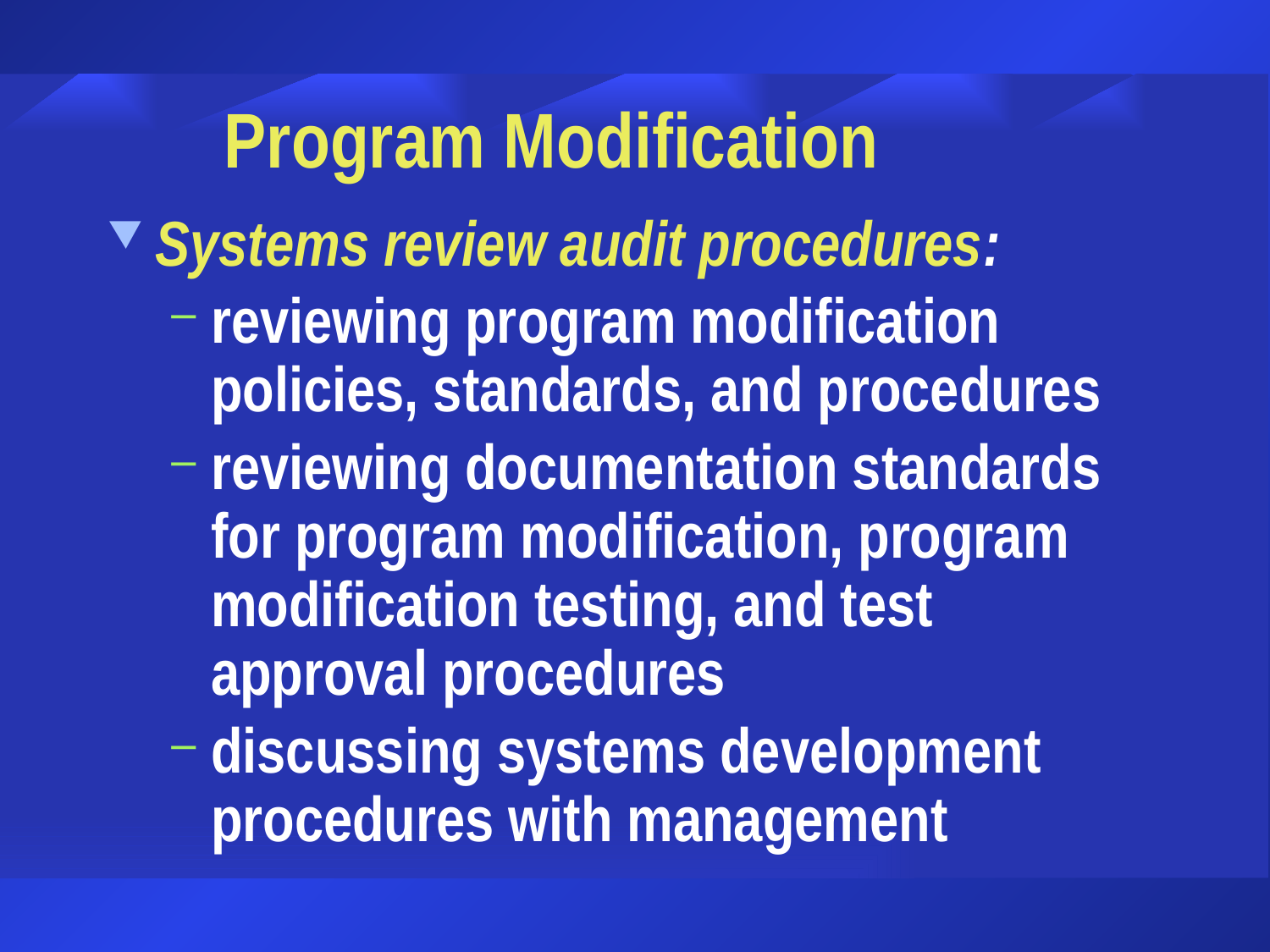

# Program Modification
Systems review audit procedures:
reviewing program modification policies, standards, and procedures
reviewing documentation standards for program modification, program modification testing, and test approval procedures
discussing systems development procedures with management